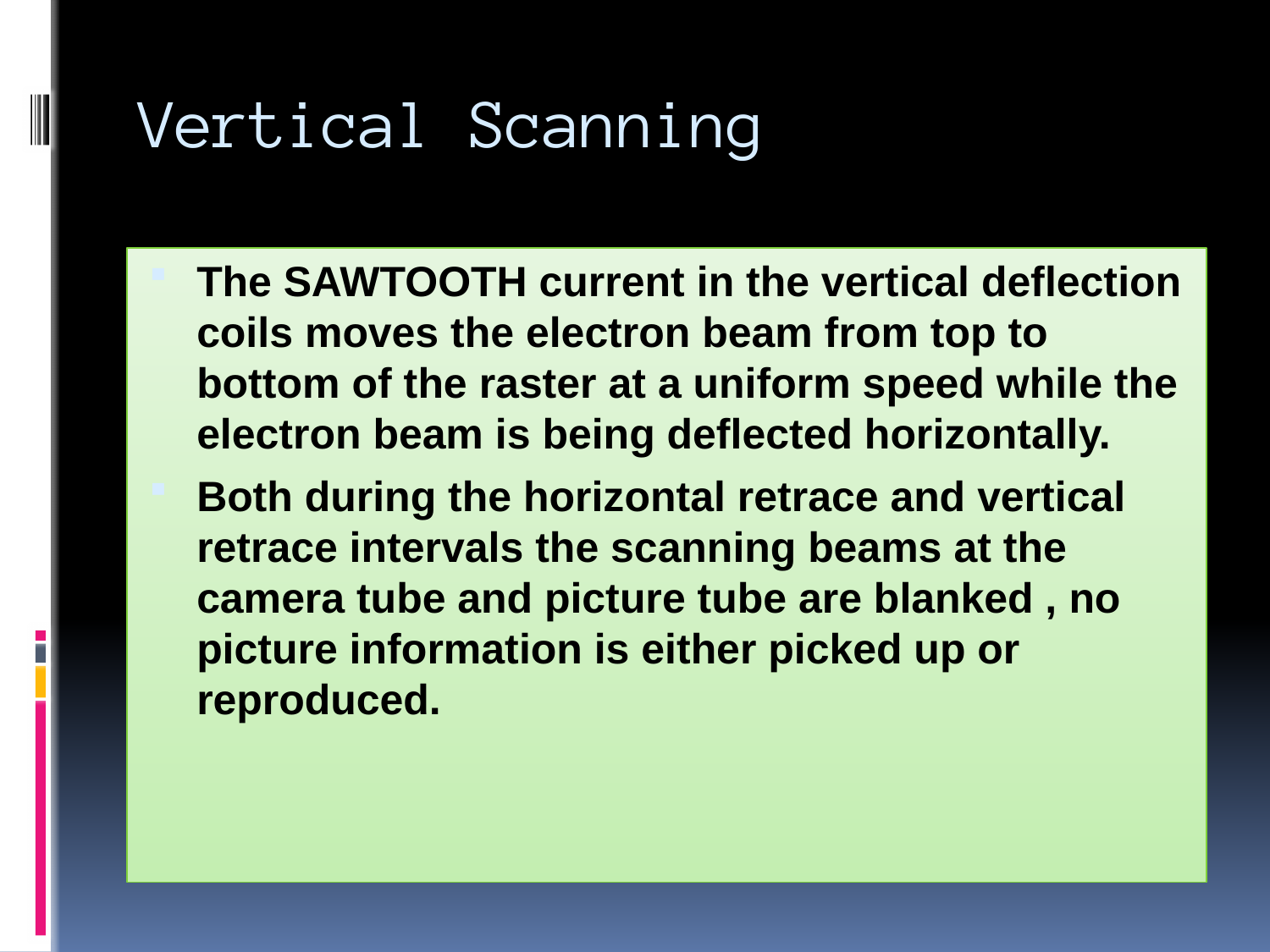

# Vertical Scanning
The SAWTOOTH current in the vertical deflection coils moves the electron beam from top to bottom of the raster at a uniform speed while the electron beam is being deflected horizontally.
Both during the horizontal retrace and vertical retrace intervals the scanning beams at the camera tube and picture tube are blanked , no picture information is either picked up or reproduced.